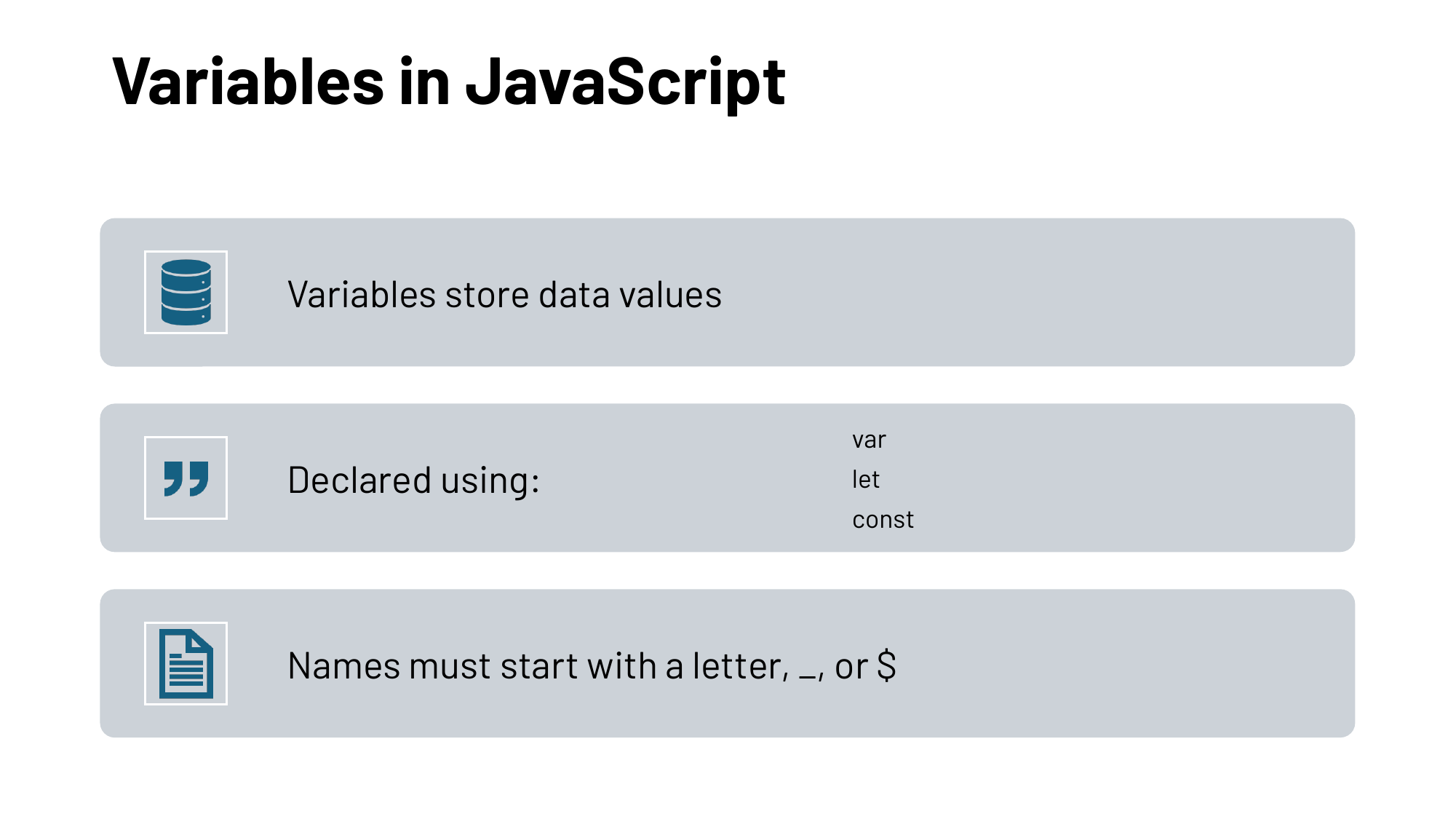

# Variables in JavaScript
Variables store data values
Declared using:
var
let
const
Names must start with a letter, _, or $